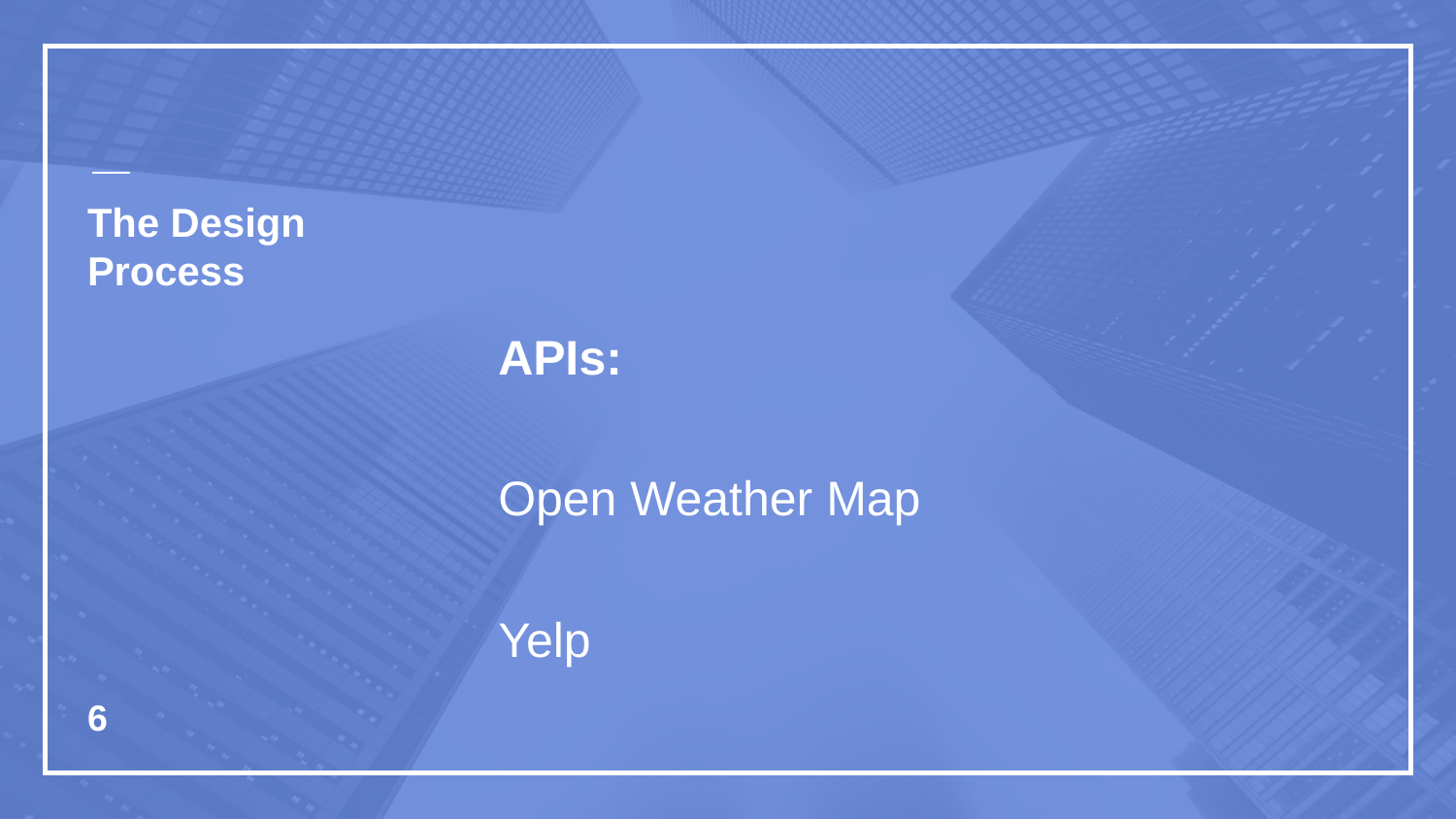

# The Design Process
APIs:

Open Weather Map

Yelp
6